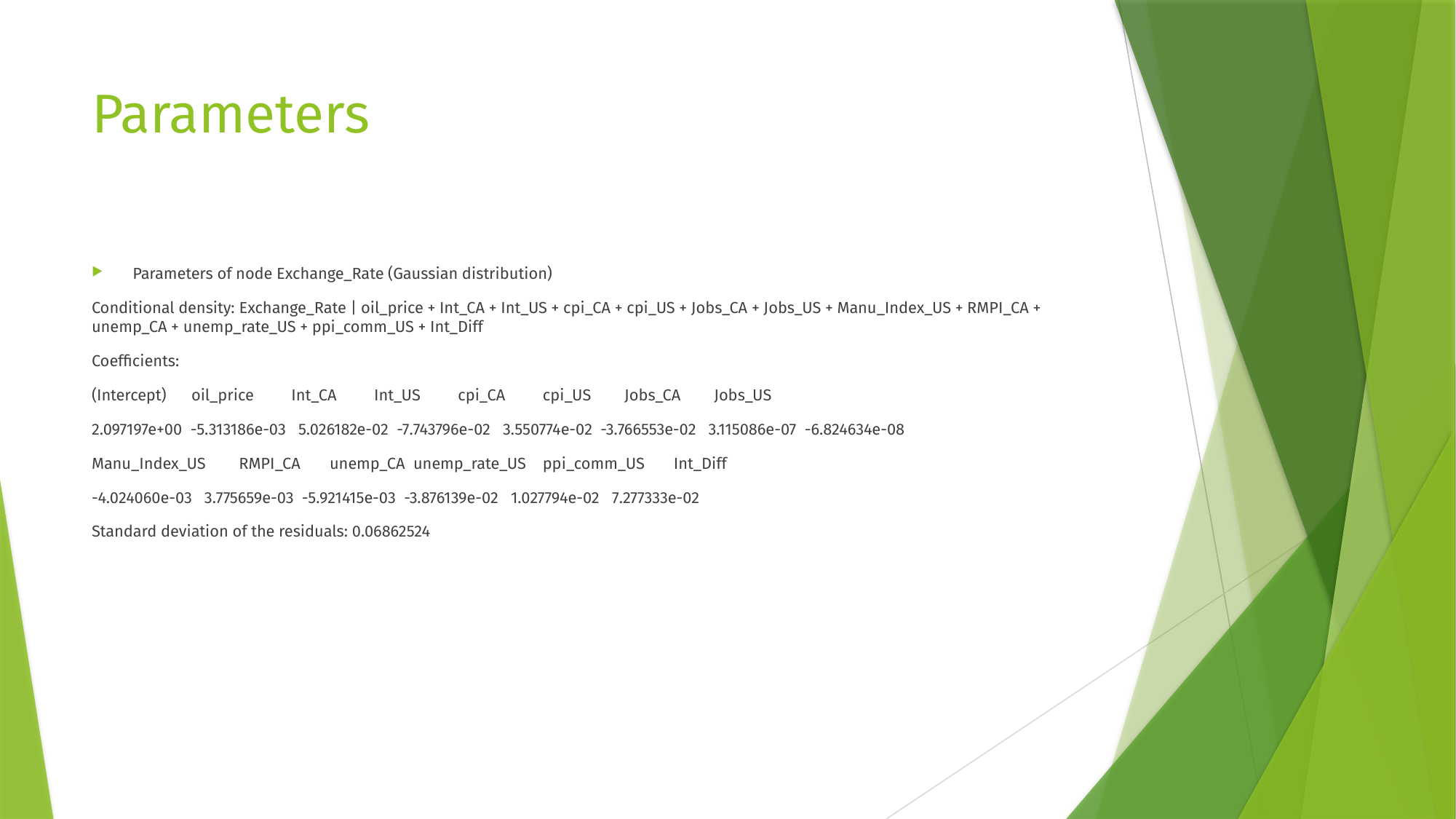

# Parameters
Parameters of node Exchange_Rate (Gaussian distribution)
Conditional density: Exchange_Rate | oil_price + Int_CA + Int_US + cpi_CA + cpi_US + Jobs_CA + Jobs_US + Manu_Index_US + RMPI_CA + unemp_CA + unemp_rate_US + ppi_comm_US + Int_Diff
Coefficients:
(Intercept)      oil_price         Int_CA         Int_US         cpi_CA         cpi_US        Jobs_CA        Jobs_US
2.097197e+00  -5.313186e-03   5.026182e-02  -7.743796e-02   3.550774e-02  -3.766553e-02   3.115086e-07  -6.824634e-08
Manu_Index_US        RMPI_CA       unemp_CA  unemp_rate_US    ppi_comm_US       Int_Diff
-4.024060e-03   3.775659e-03  -5.921415e-03  -3.876139e-02   1.027794e-02   7.277333e-02
Standard deviation of the residuals: 0.06862524